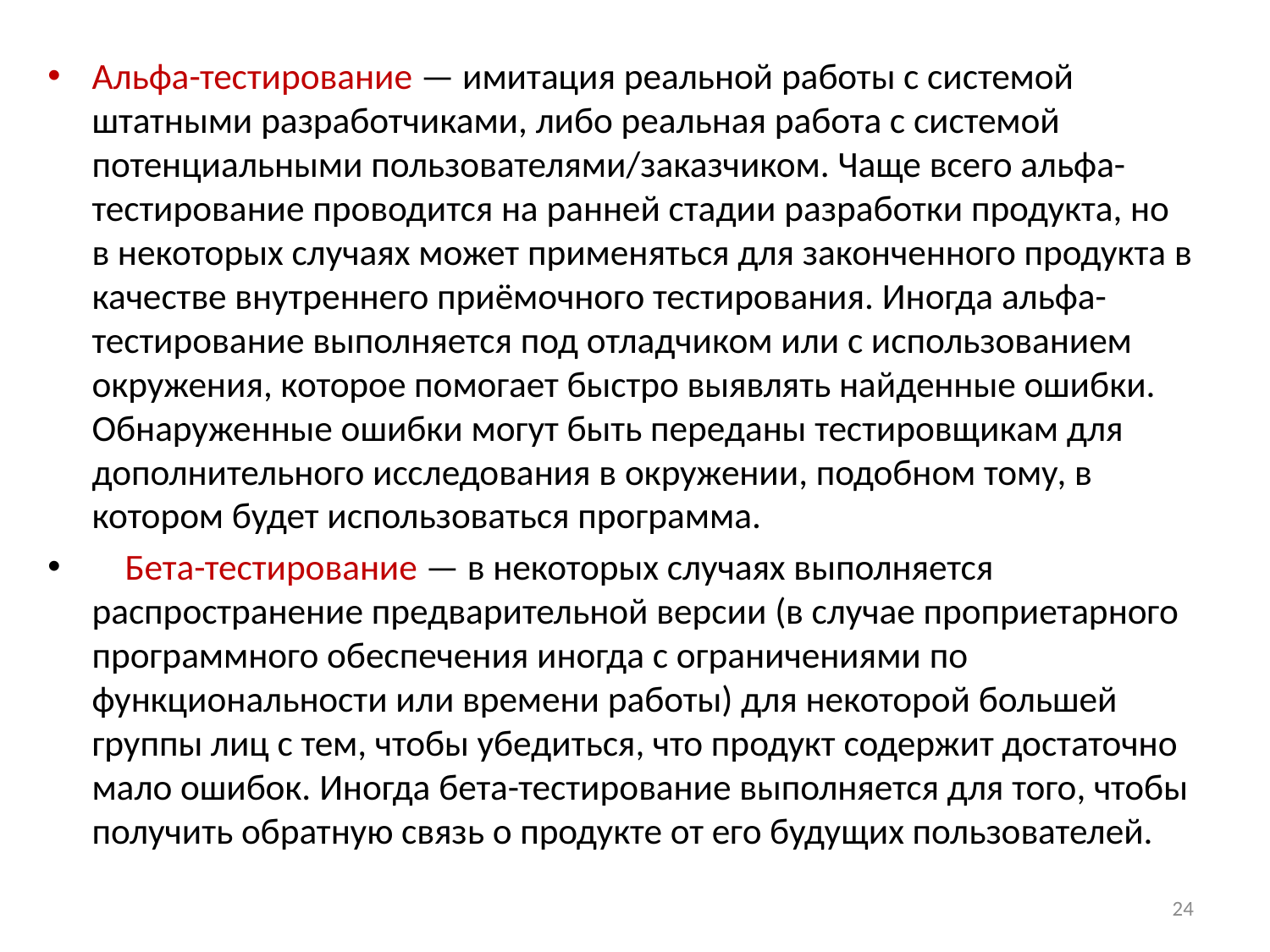

Альфа-тестирование — имитация реальной работы с системой штатными разработчиками, либо реальная работа с системой потенциальными пользователями/заказчиком. Чаще всего альфа-тестирование проводится на ранней стадии разработки продукта, но в некоторых случаях может применяться для законченного продукта в качестве внутреннего приёмочного тестирования. Иногда альфа-тестирование выполняется под отладчиком или с использованием окружения, которое помогает быстро выявлять найденные ошибки. Обнаруженные ошибки могут быть переданы тестировщикам для дополнительного исследования в окружении, подобном тому, в котором будет использоваться программа.
    Бета-тестирование — в некоторых случаях выполняется распространение предварительной версии (в случае проприетарного программного обеспечения иногда с ограничениями по функциональности или времени работы) для некоторой большей группы лиц с тем, чтобы убедиться, что продукт содержит достаточно мало ошибок. Иногда бета-тестирование выполняется для того, чтобы получить обратную связь о продукте от его будущих пользователей.
24